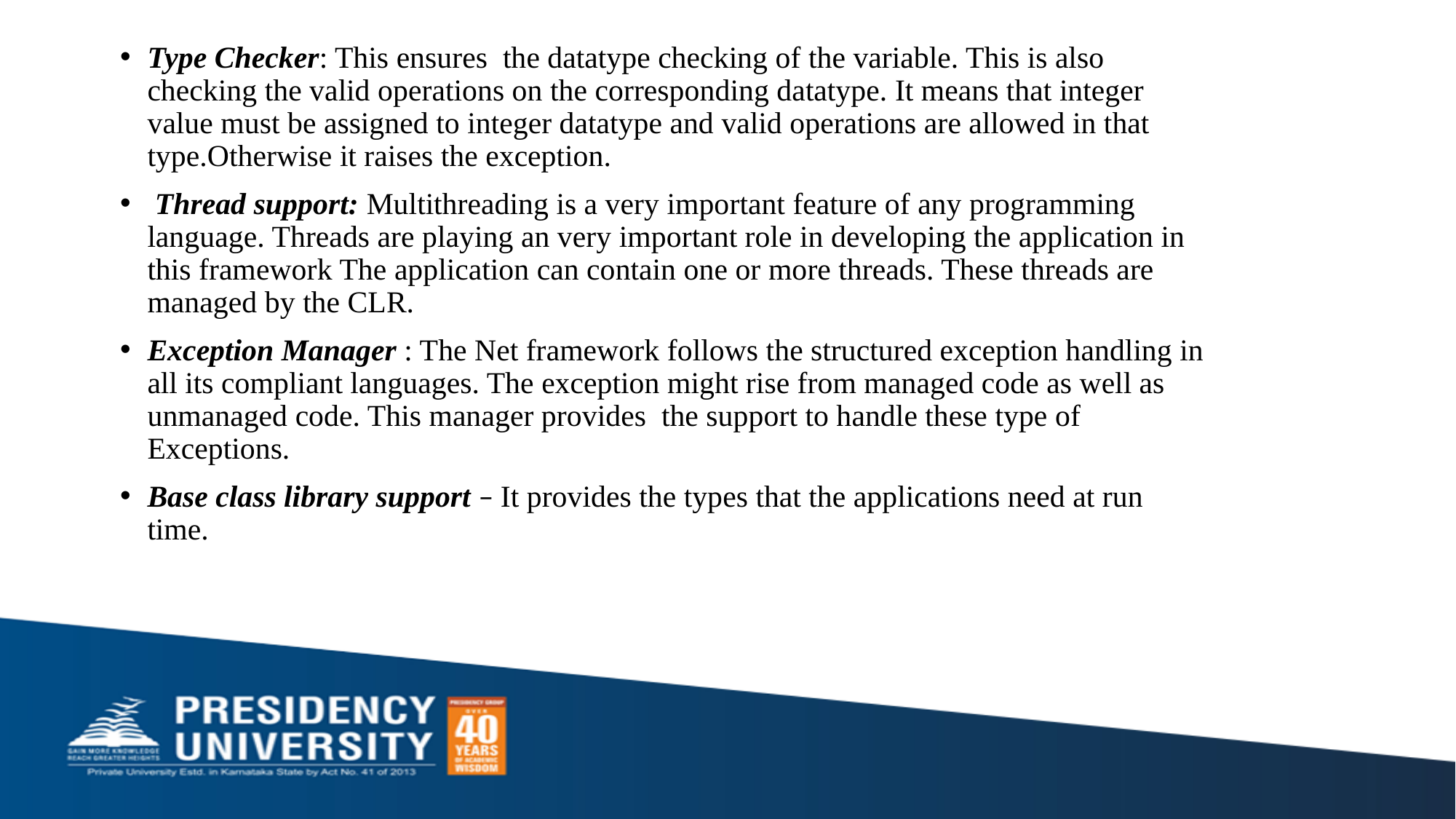

Type Checker: This ensures  the datatype checking of the variable. This is also checking the valid operations on the corresponding datatype. It means that integer value must be assigned to integer datatype and valid operations are allowed in that type.Otherwise it raises the exception.
 Thread support: Multithreading is a very important feature of any programming language. Threads are playing an very important role in developing the application in this framework The application can contain one or more threads. These threads are managed by the CLR.
Exception Manager : The Net framework follows the structured exception handling in all its compliant languages. The exception might rise from managed code as well as unmanaged code. This manager provides  the support to handle these type of Exceptions.
Base class library support – It provides the types that the applications need at run time.